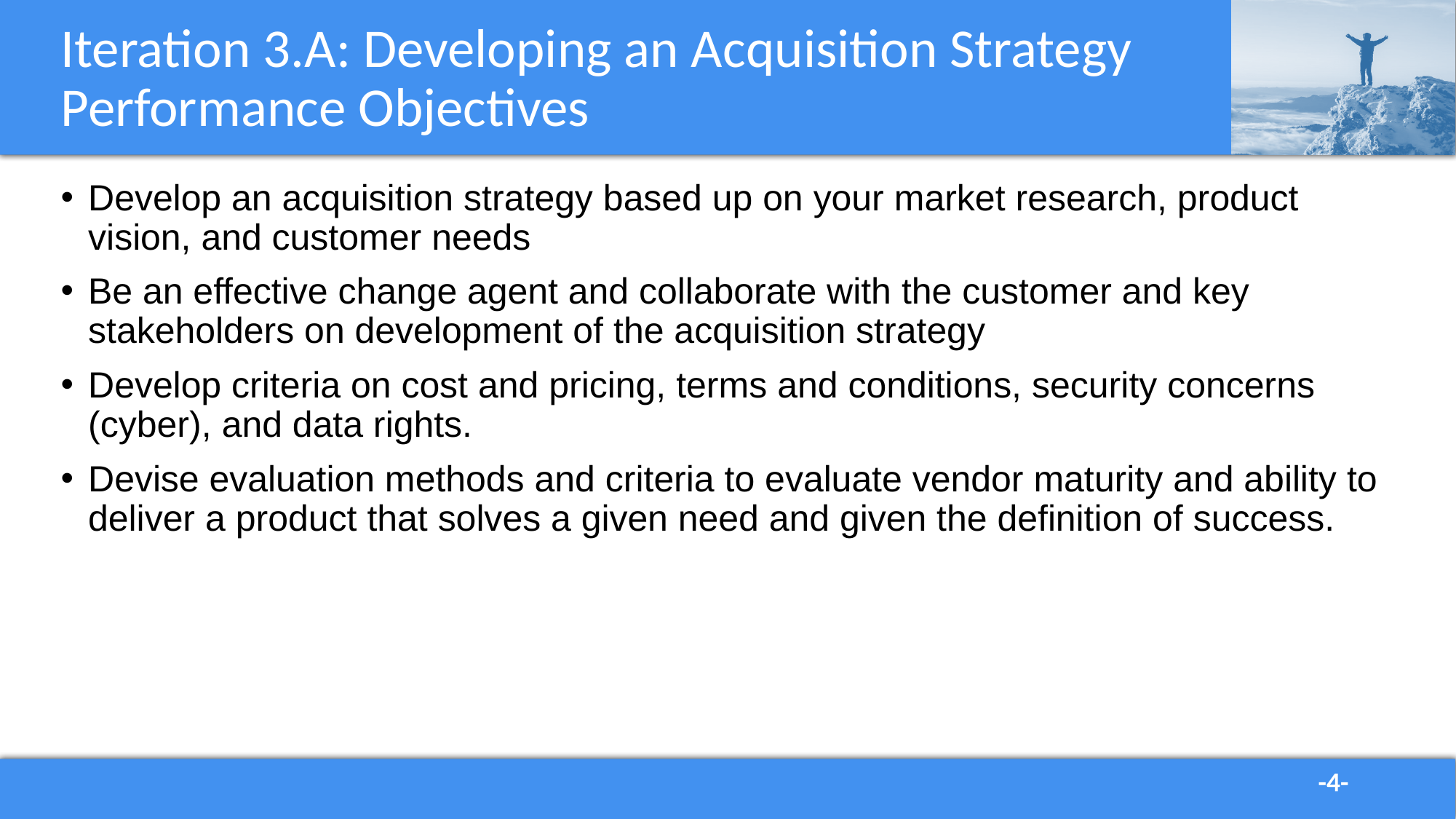

# Iteration 3.A: Developing an Acquisition Strategy Performance Objectives
Develop an acquisition strategy based up on your market research, product vision, and customer needs
Be an effective change agent and collaborate with the customer and key stakeholders on development of the acquisition strategy
Develop criteria on cost and pricing, terms and conditions, security concerns (cyber), and data rights.
Devise evaluation methods and criteria to evaluate vendor maturity and ability to deliver a product that solves a given need and given the definition of success.